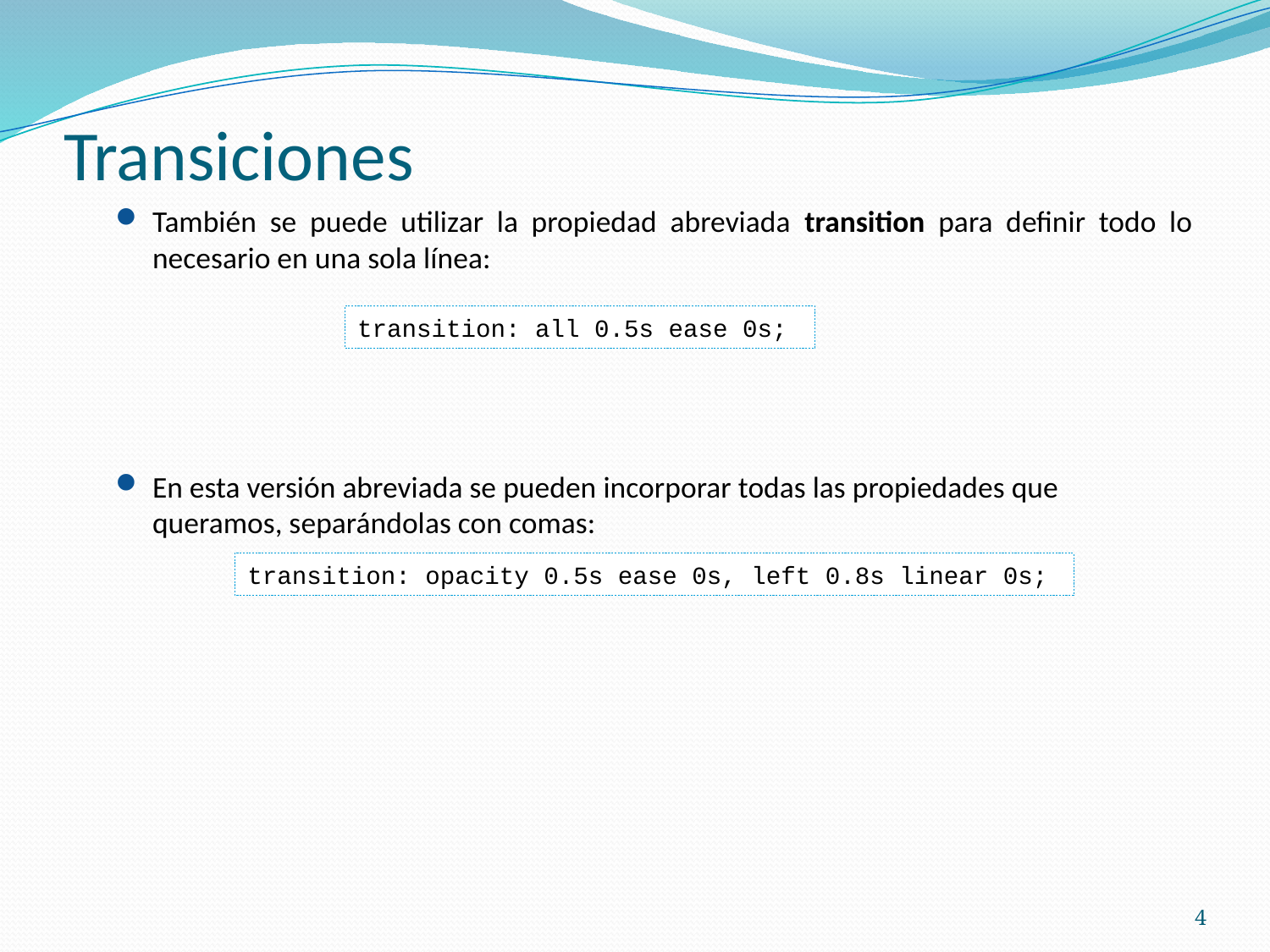

# Transiciones
También se puede utilizar la propiedad abreviada transition para definir todo lo necesario en una sola línea:

En esta versión abreviada se pueden incorporar todas las propiedades que queramos, separándolas con comas:

transition: all 0.5s ease 0s;
transition: opacity 0.5s ease 0s, left 0.8s linear 0s;
4